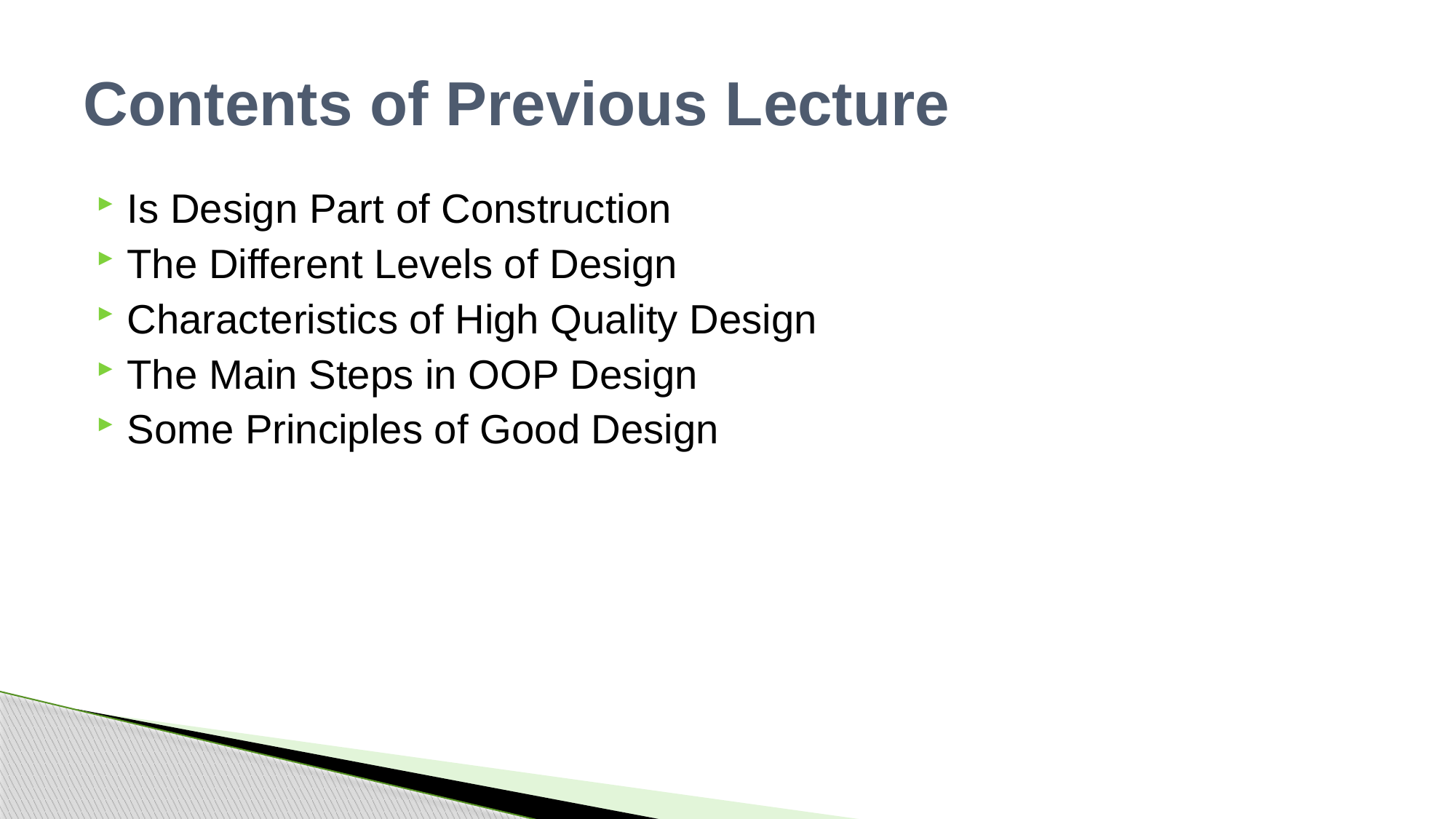

# Contents of Previous Lecture
Is Design Part of Construction
The Different Levels of Design
Characteristics of High Quality Design
The Main Steps in OOP Design
Some Principles of Good Design